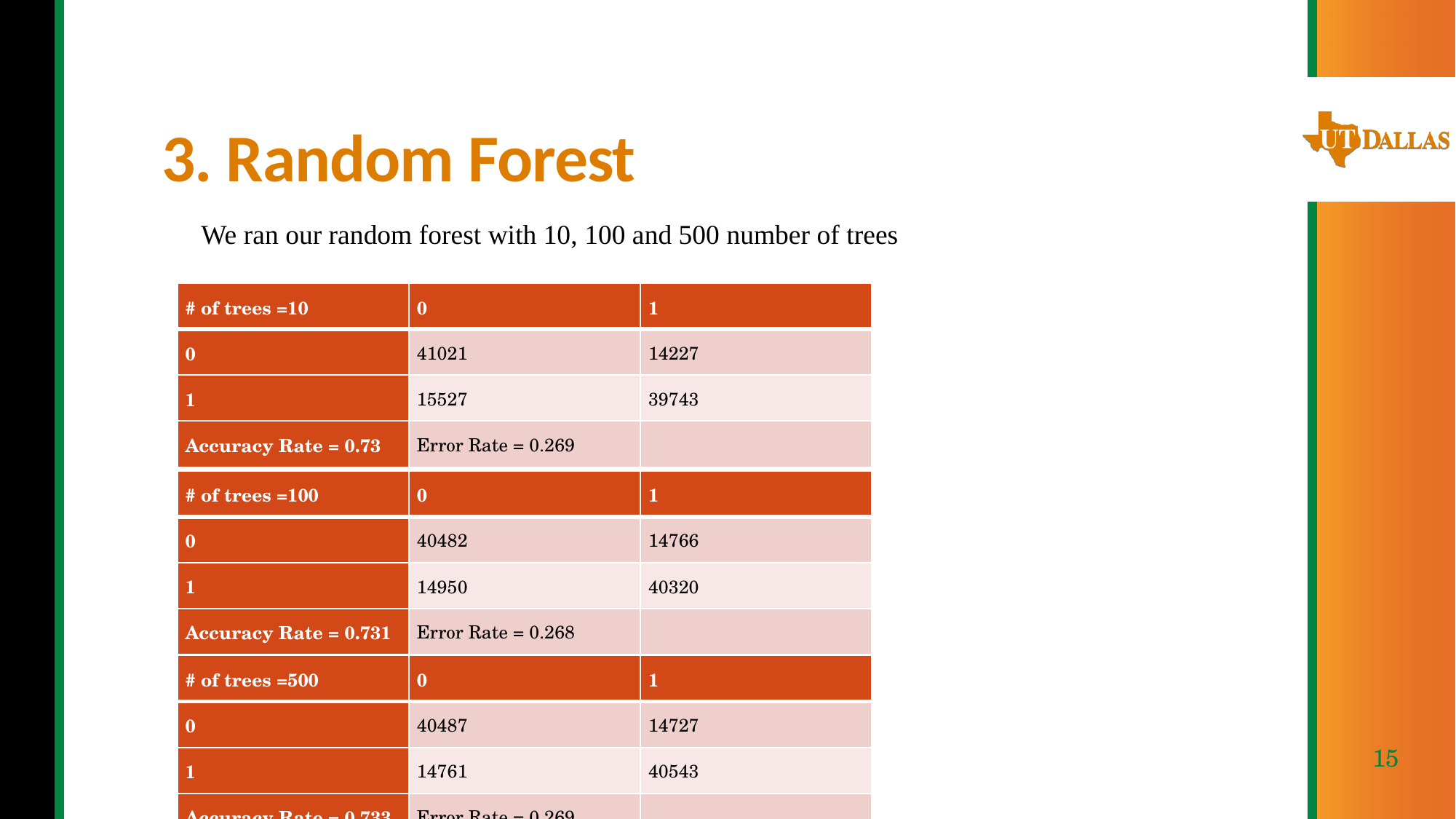

# 3. Random Forest
We ran our random forest with 10, 100 and 500 number of trees

| # of trees =10 | 0 | 1 |
| --- | --- | --- |
| 0 | 41021 | 14227 |
| 1 | 15527 | 39743 |
| Accuracy Rate = 0.73 | Error Rate = 0.269 |  |
| # of trees =100 | 0 | 1 |
| --- | --- | --- |
| 0 | 40482 | 14766 |
| 1 | 14950 | 40320 |
| Accuracy Rate = 0.731 | Error Rate = 0.268 |  |
| # of trees =500 | 0 | 1 |
| --- | --- | --- |
| 0 | 40487 | 14727 |
| 1 | 14761 | 40543 |
| Accuracy Rate = 0.733 | Error Rate = 0.269 |  |
15